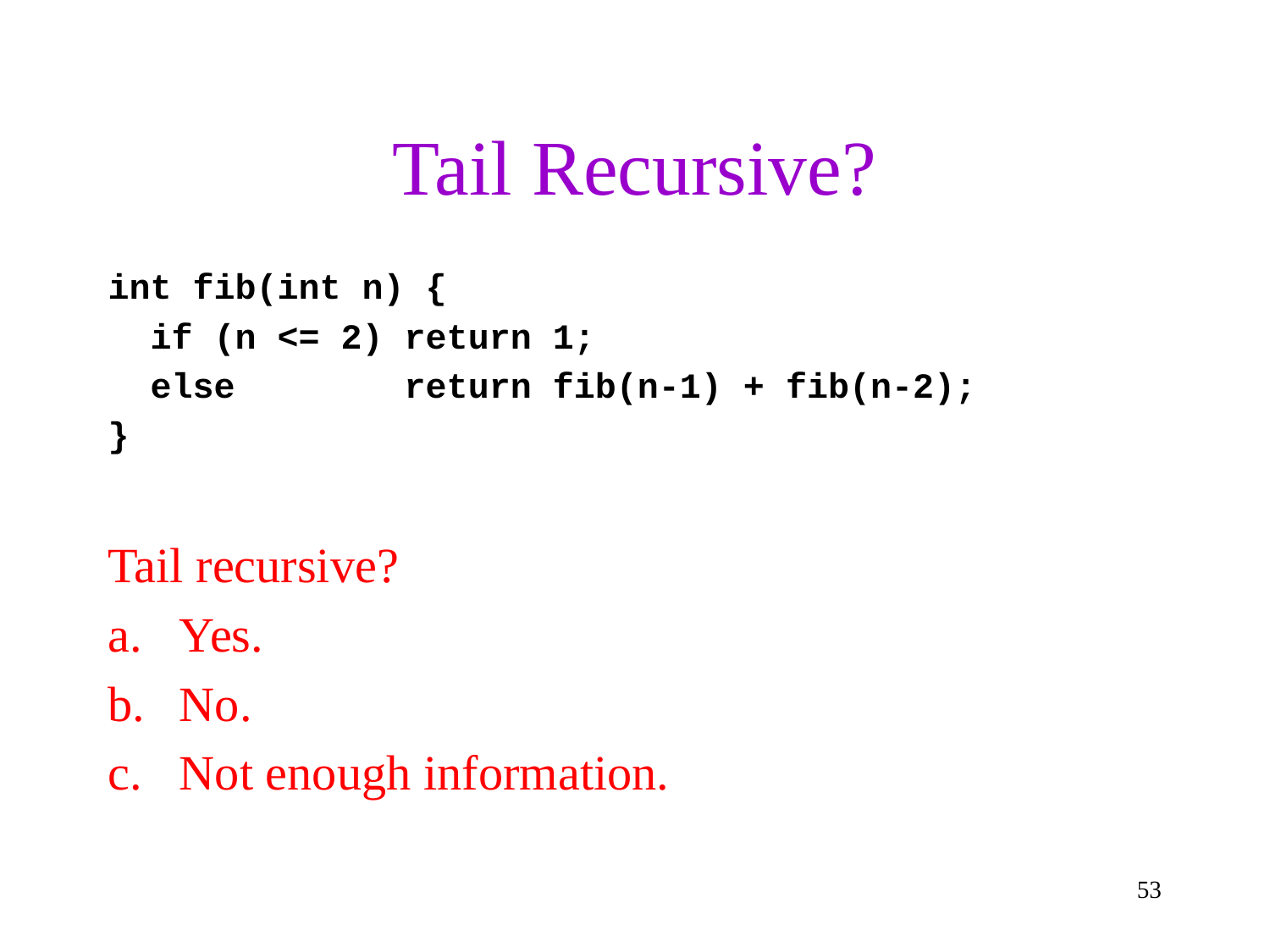

# Tail Recursive?
int fib(int n) {
  if (n <= 2) return 1;
  else        return fib(n-1) + fib(n-2);
}

Tail recursive?
Yes.
No.
Not enough information.
53